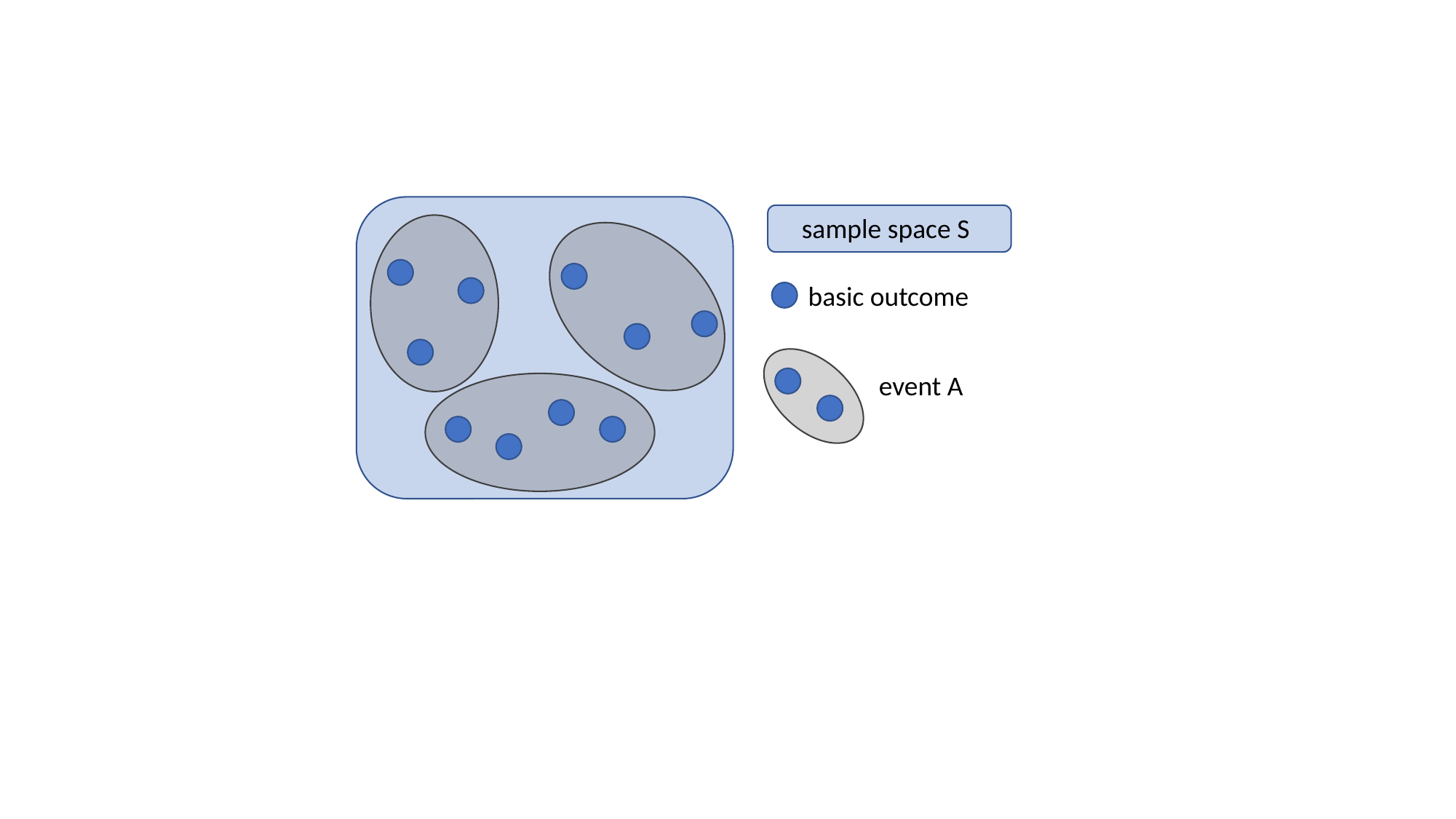

sample space S
basic outcome

event A